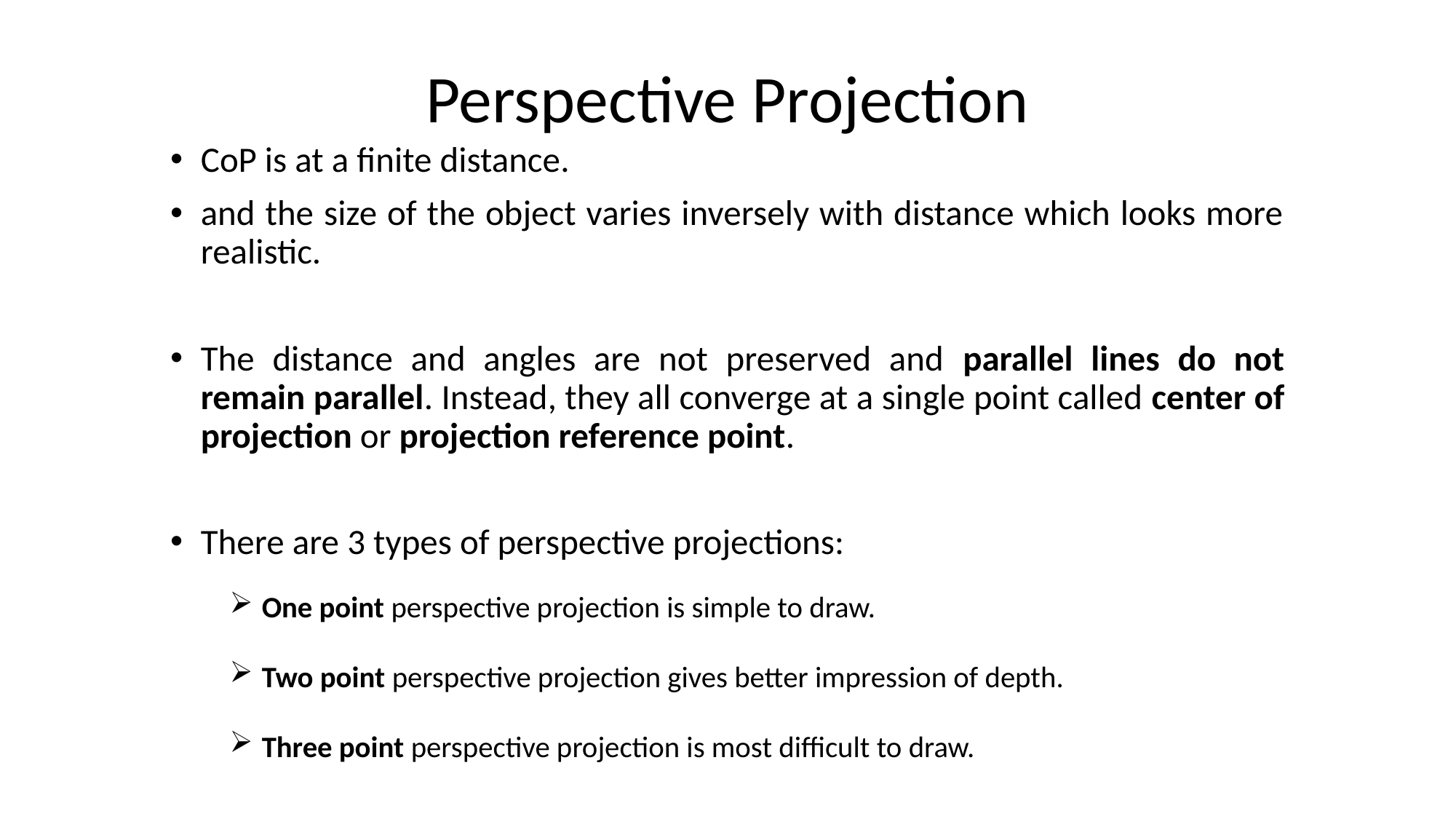

# Perspective Projection
CoP is at a finite distance.
and the size of the object varies inversely with distance which looks more realistic.

The distance and angles are not preserved and parallel lines do not remain parallel. Instead, they all converge at a single point called center of projection or projection reference point.

There are 3 types of perspective projections:
One point perspective projection is simple to draw.
Two point perspective projection gives better impression of depth.
Three point perspective projection is most difficult to draw.